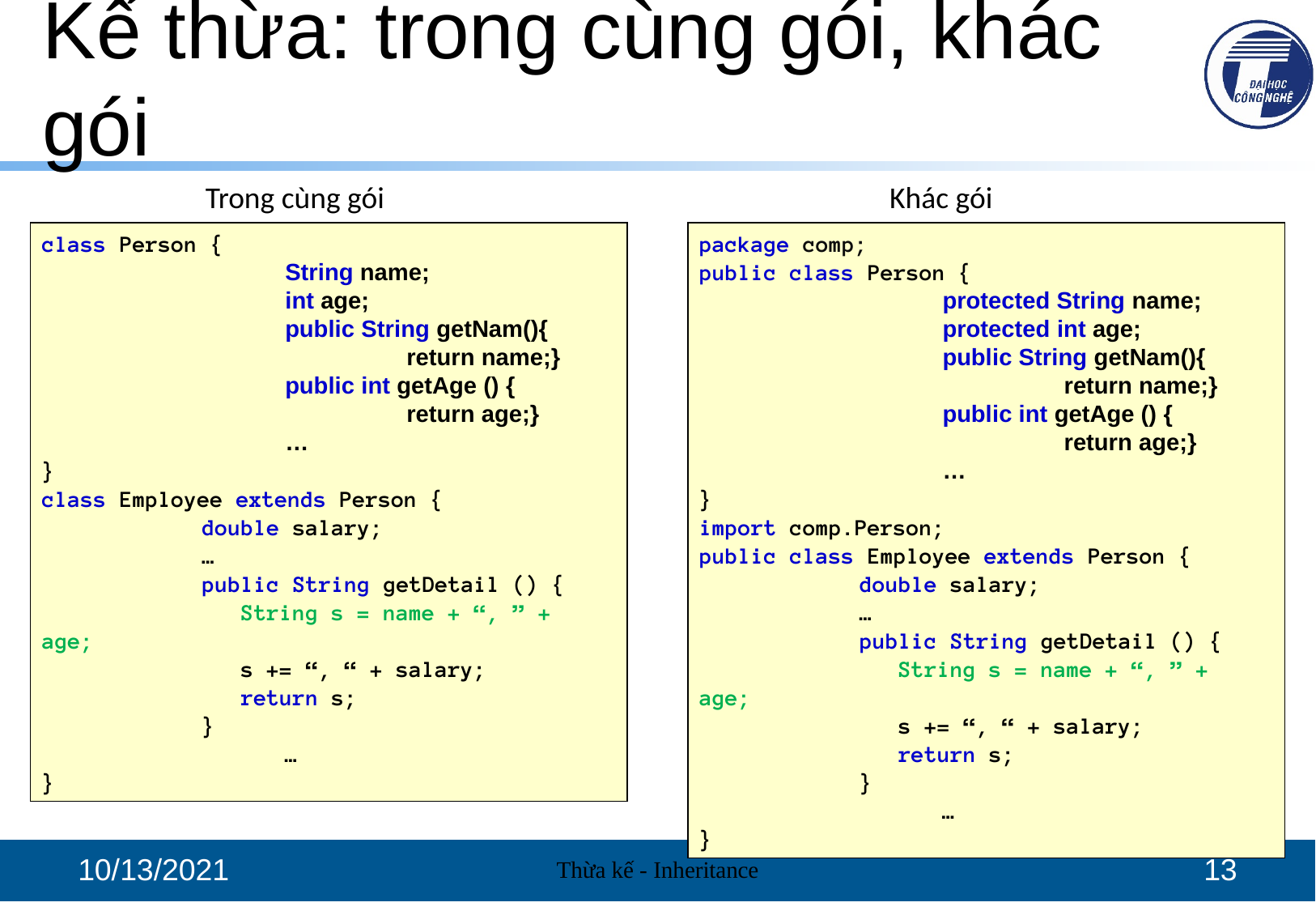

# Kế thừa: trong cùng gói, khác gói
Trong cùng gói
Khác gói
class Person {
		String name;
		int age;
		public String getNam(){
			return name;}
		public int getAge () {
			return age;}
		…
}
class Employee extends Person {
	   double salary;
	   …
	   public String getDetail () {
	      String s = name + “, ” + age;
	      s += “, “ + salary;
	      return s;
	   }
		…
}
package comp;
public class Person {
		protected String name;
		protected int age;
		public String getNam(){
			return name;}
		public int getAge () {
			return age;}
		…
}
import comp.Person;
public class Employee extends Person {
	   double salary;
	   …
	   public String getDetail () {
	      String s = name + “, ” + age;
	      s += “, “ + salary;
	      return s;
	   }
		…
}
10/13/2021
Thừa kế - Inheritance
13